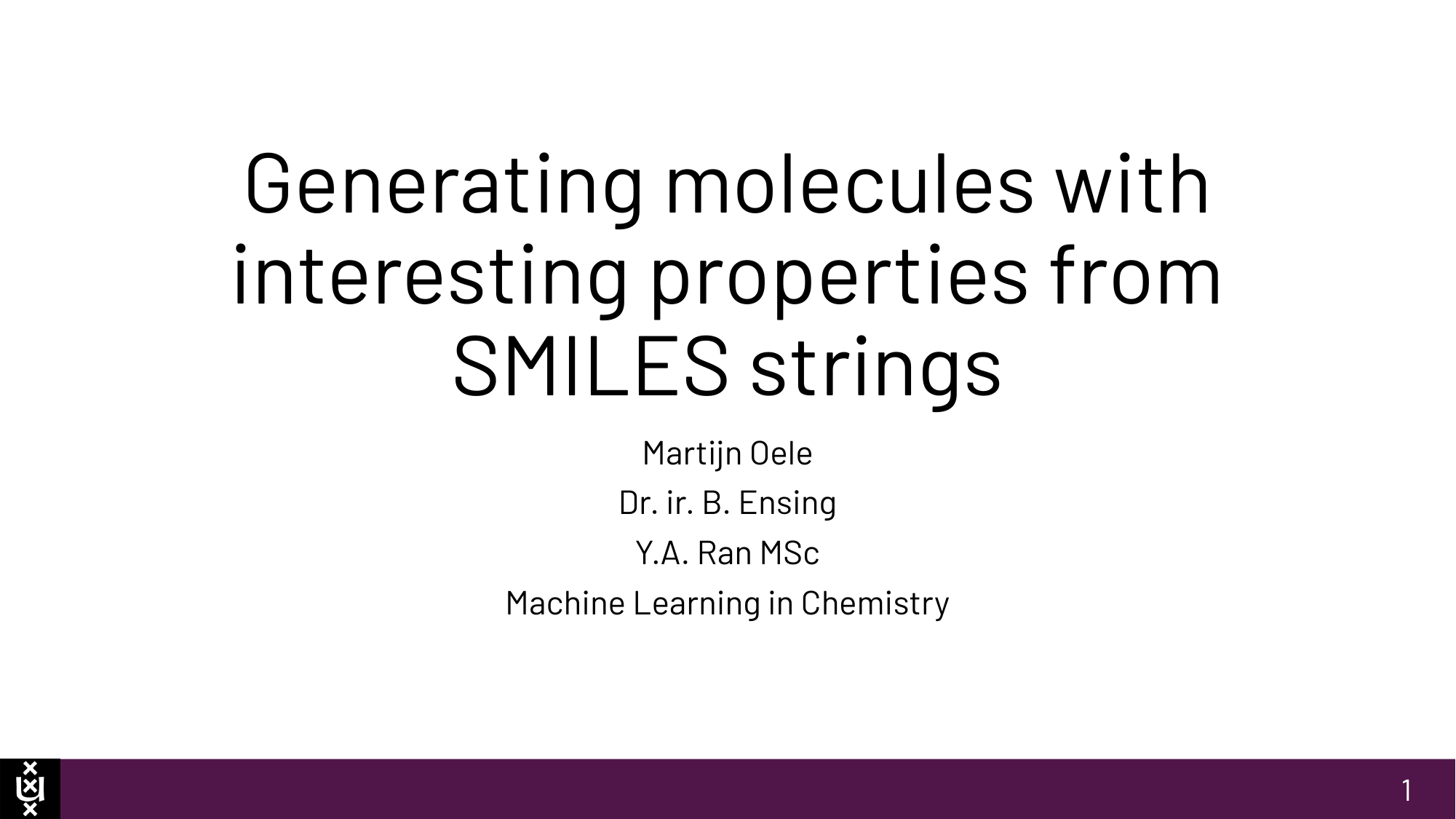

# Generating molecules with interesting properties from SMILES strings
Martijn Oele
Dr. ir. B. Ensing
Y.A. Ran MSc
Machine Learning in Chemistry
1